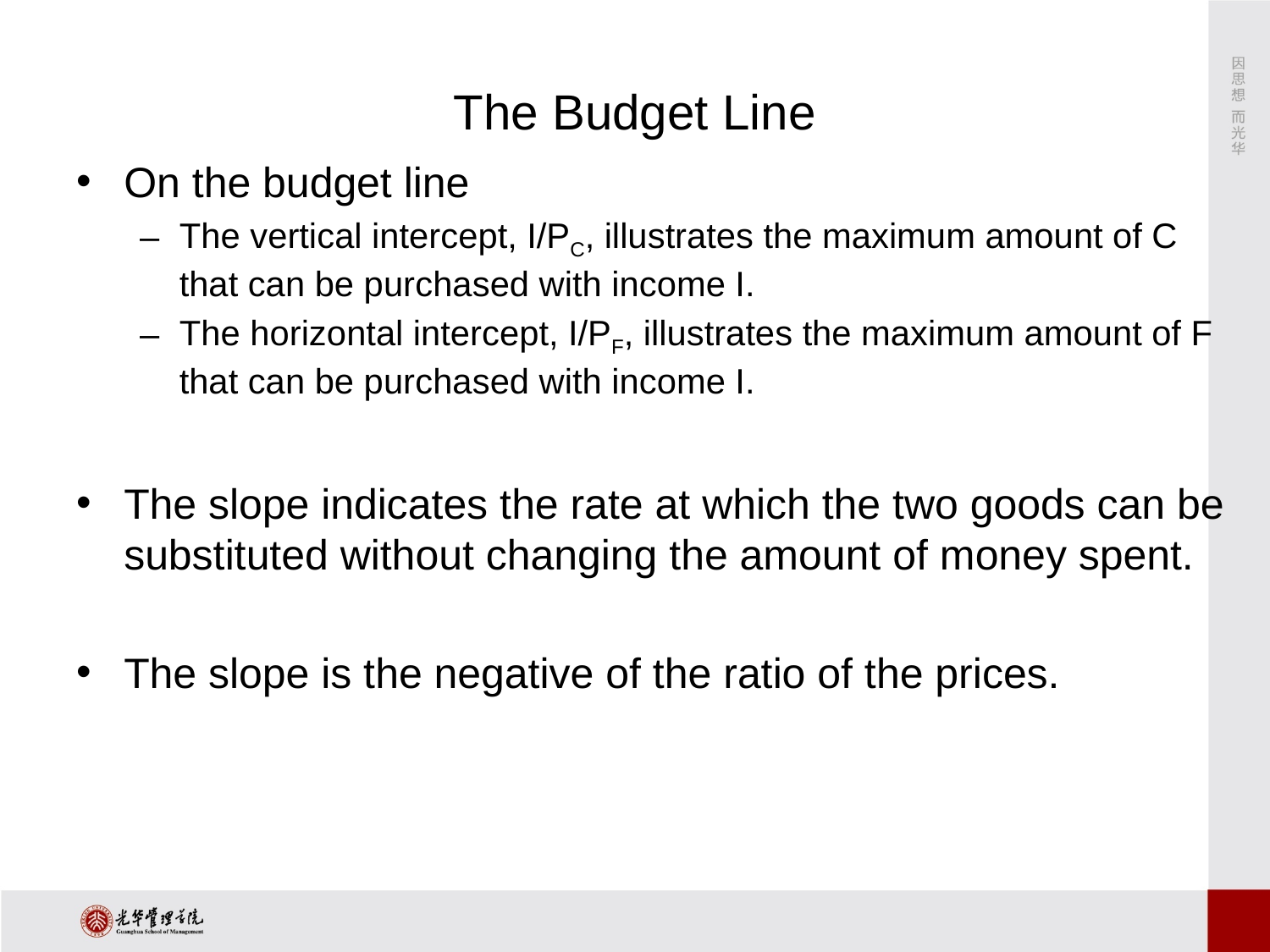

# The Budget Line
On the budget line
The vertical intercept, I/PC, illustrates the maximum amount of C that can be purchased with income I.
The horizontal intercept, I/PF, illustrates the maximum amount of F that can be purchased with income I.

The slope indicates the rate at which the two goods can be substituted without changing the amount of money spent.

The slope is the negative of the ratio of the prices.